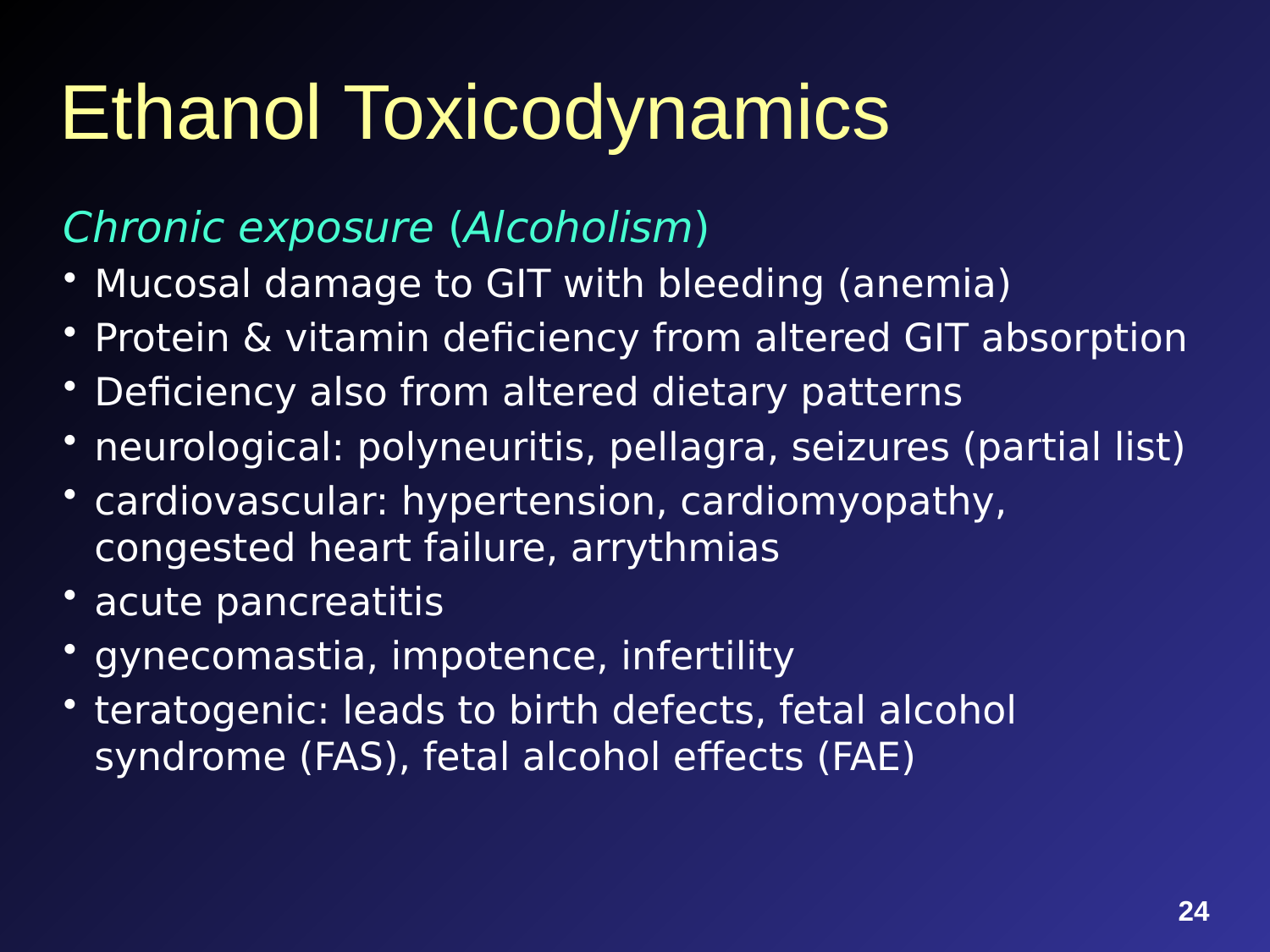

# Ethanol Toxicodynamics
Chronic exposure (Alcoholism)
Mucosal damage to GIT with bleeding (anemia)
Protein & vitamin deficiency from altered GIT absorption
Deficiency also from altered dietary patterns
neurological: polyneuritis, pellagra, seizures (partial list)
cardiovascular: hypertension, cardiomyopathy, congested heart failure, arrythmias
acute pancreatitis
gynecomastia, impotence, infertility
teratogenic: leads to birth defects, fetal alcohol syndrome (FAS), fetal alcohol effects (FAE)
24